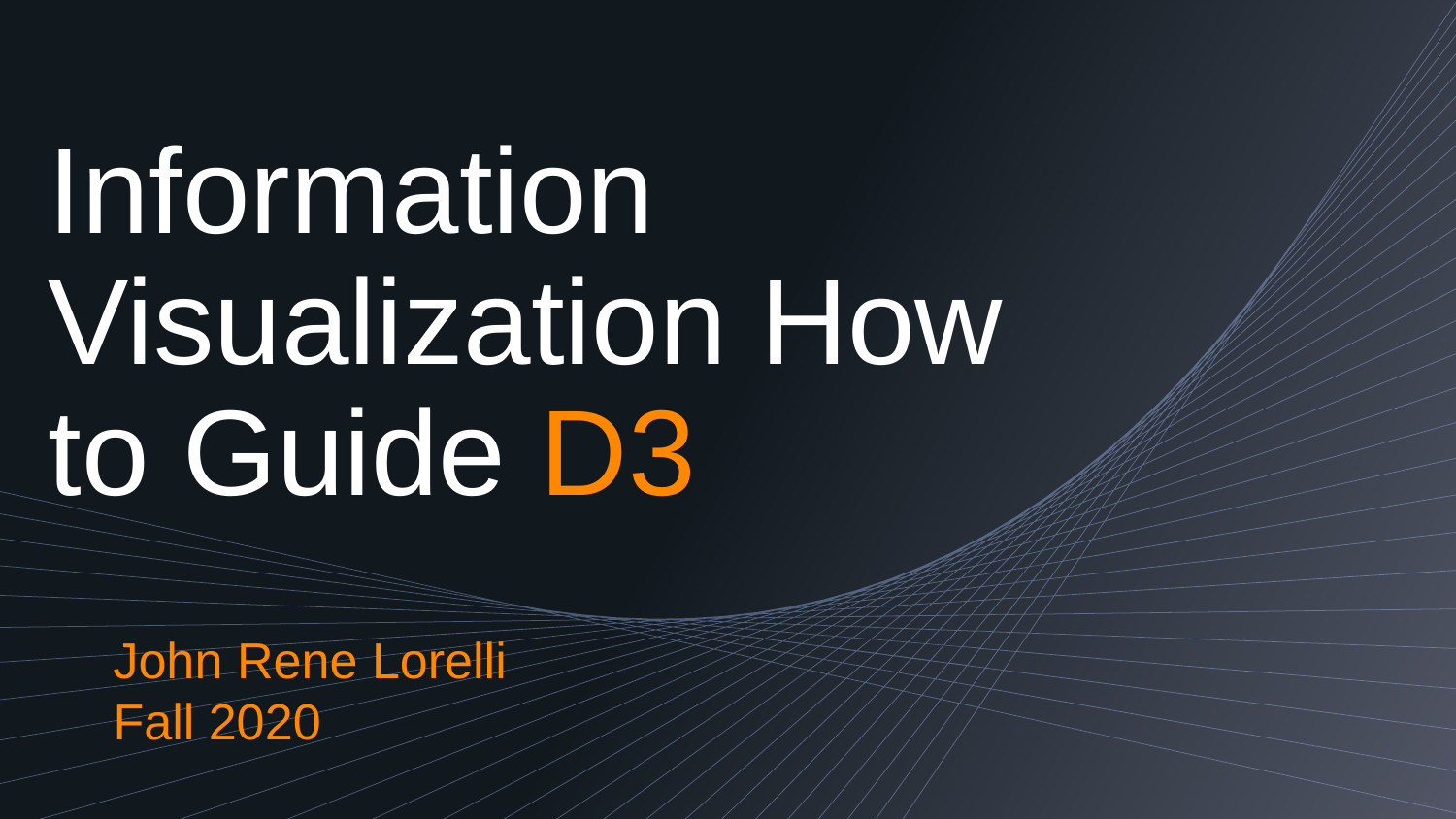

# Information Visualization How to Guide D3
John Rene Lorelli
Fall 2020